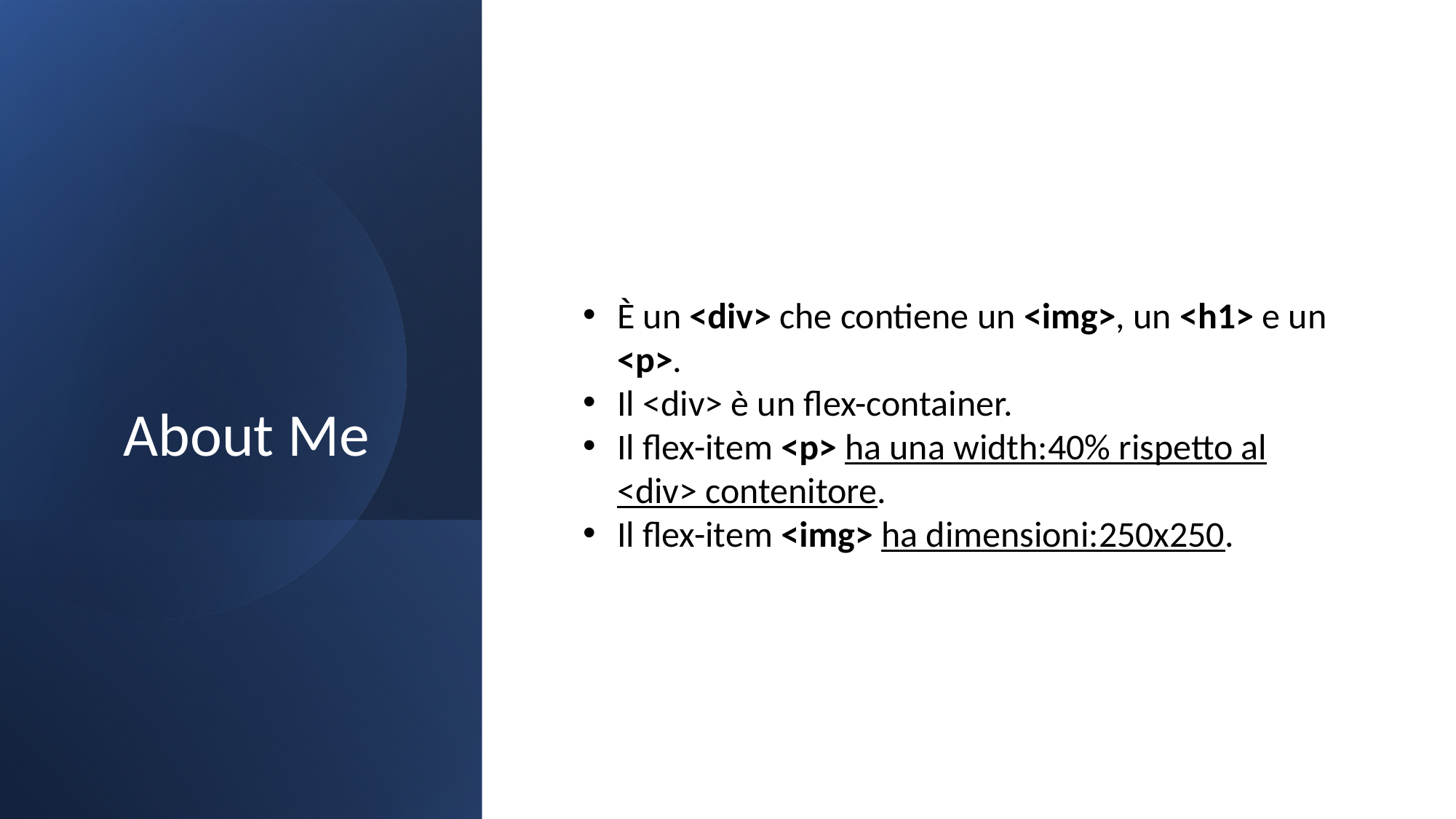

# About Me

È un <div> che contiene un <img>, un <h1> e un <p>.
Il <div> è un flex-container.
Il flex-item <p> ha una width:40% rispetto al <div> contenitore.
Il flex-item <img> ha dimensioni:250x250.